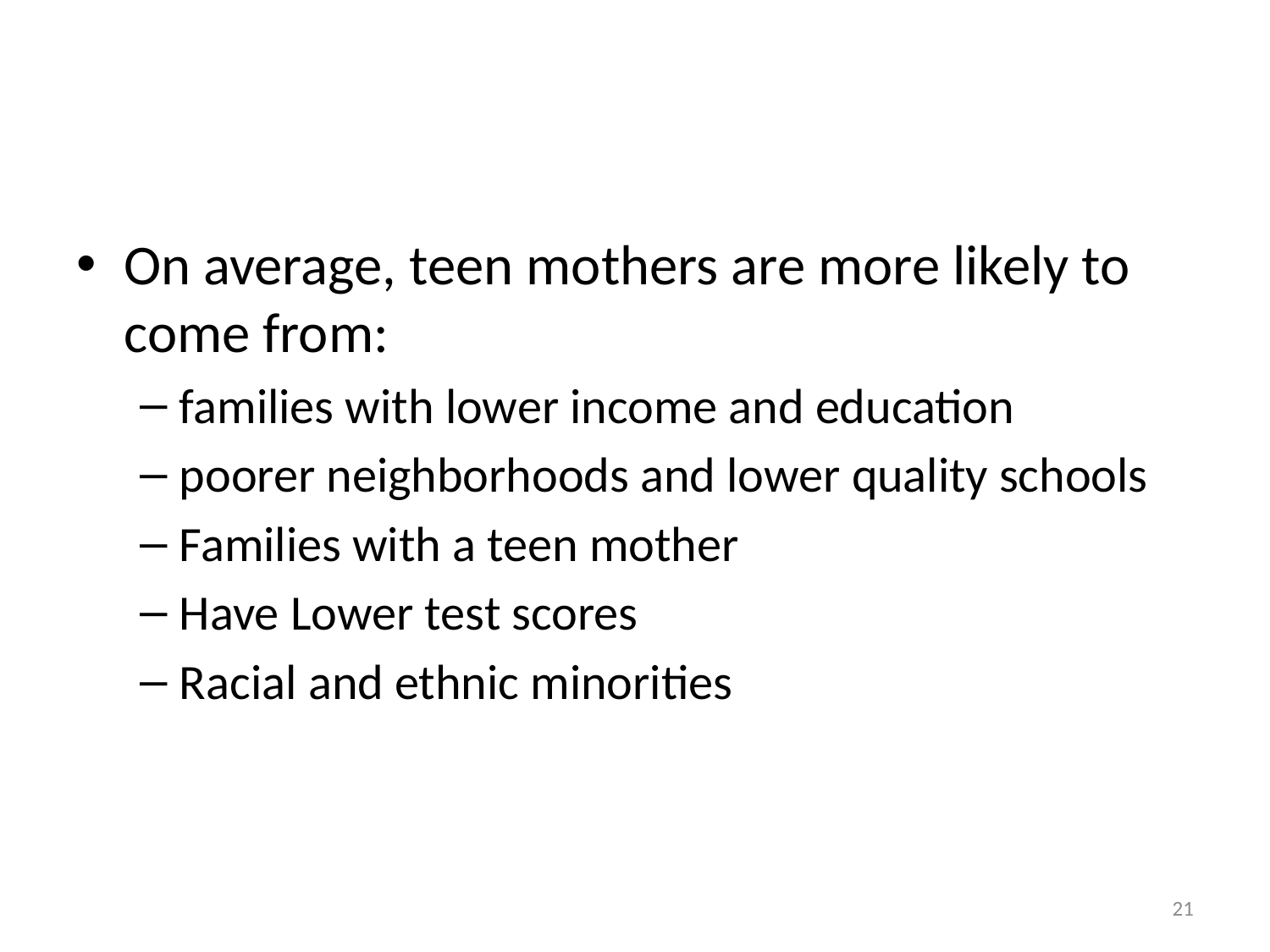

#
On average, teen mothers are more likely to come from:
families with lower income and education
poorer neighborhoods and lower quality schools
Families with a teen mother
Have Lower test scores
Racial and ethnic minorities

21